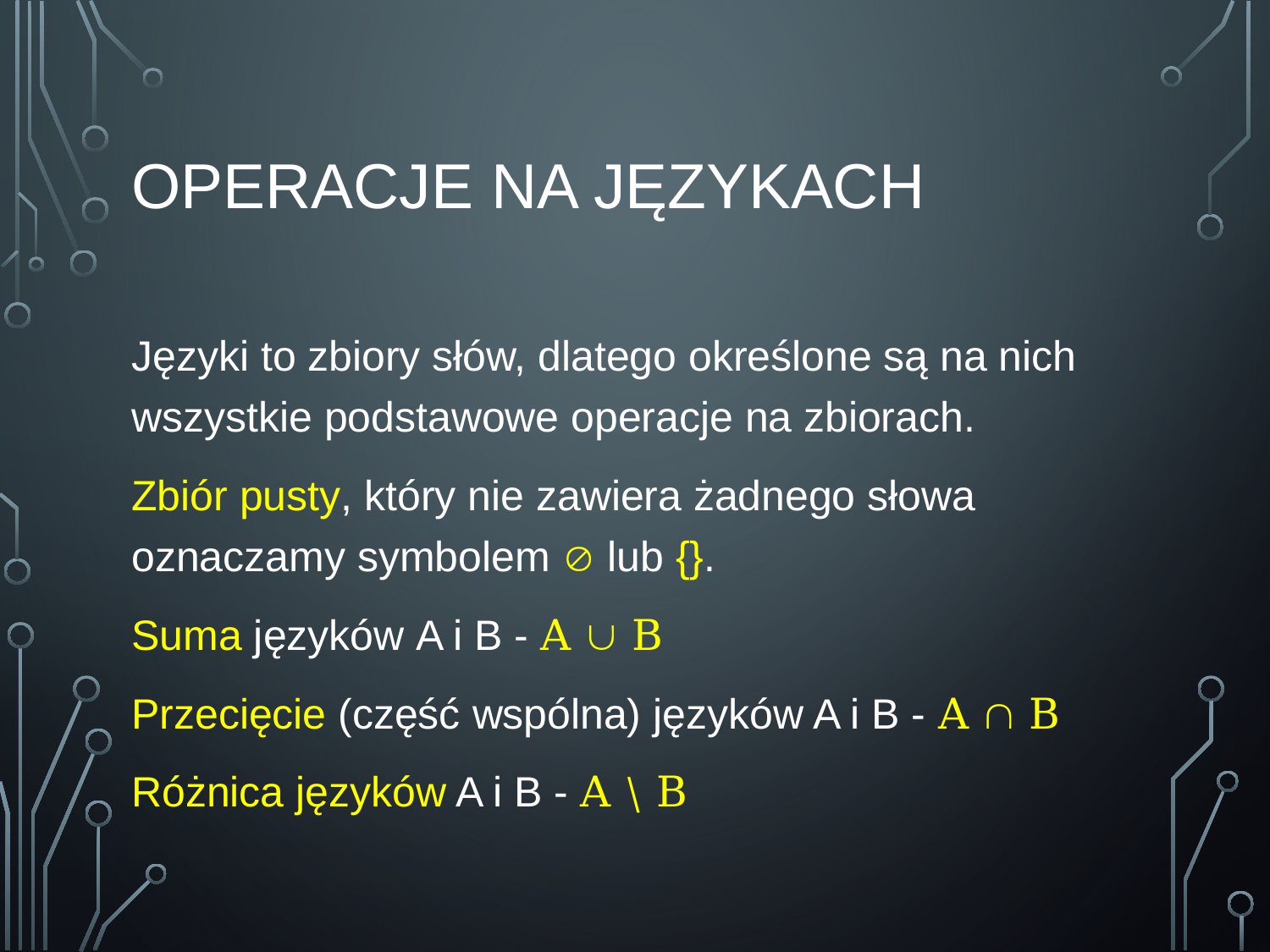

# Operacje na językach
Języki to zbiory słów, dlatego określone są na nich wszystkie podstawowe operacje na zbiorach.
Zbiór pusty, który nie zawiera żadnego słowa oznaczamy symbolem ∅ lub {}.
Suma języków A i B - A ∪ B
Przecięcie (część wspólna) języków A i B - A ∩ B
Różnica języków A i B - A \ B